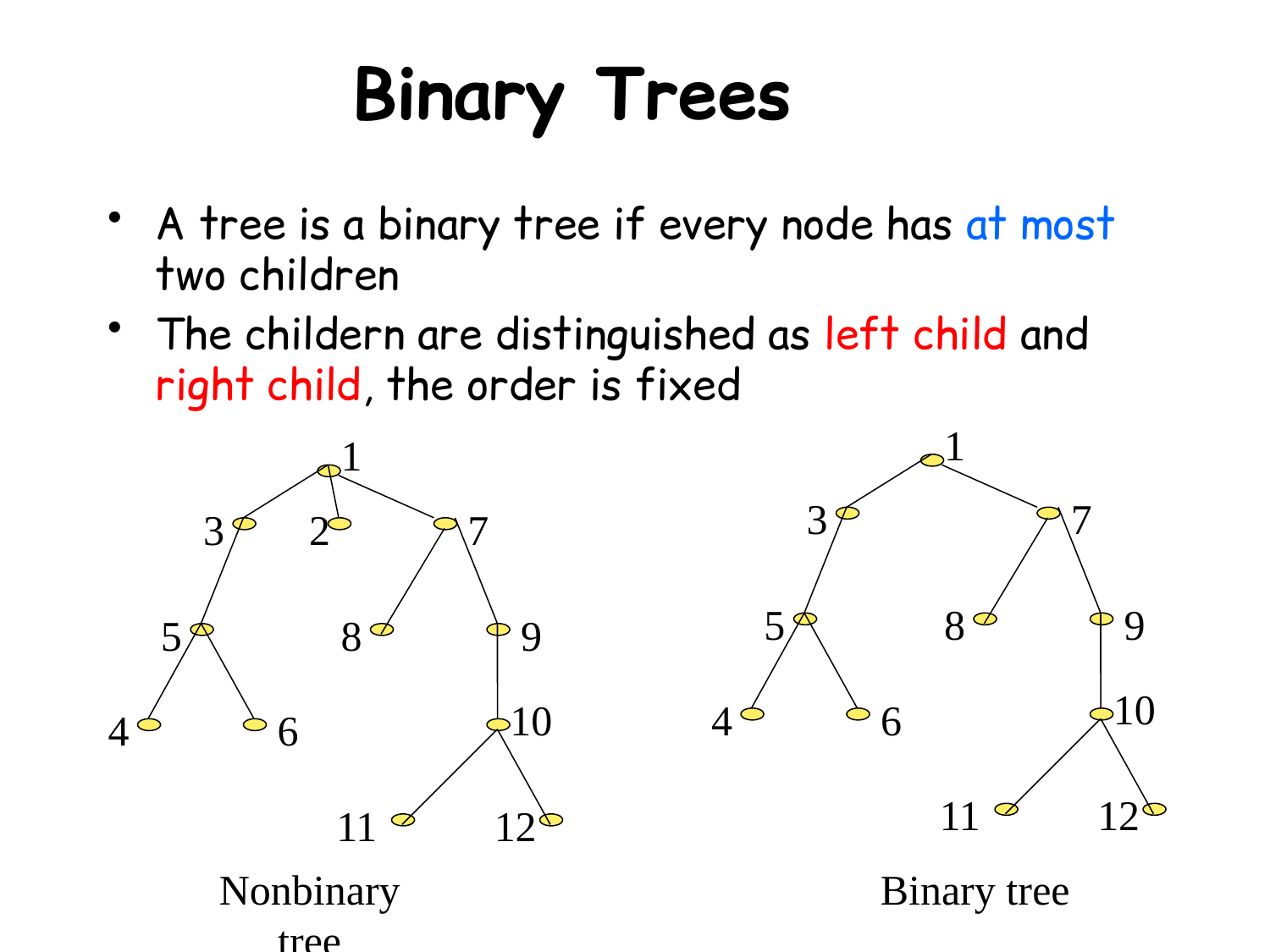

# Binary Trees
A tree is a binary tree if every node has at most two children
The childern are distinguished as left child and right child, the order is fixed

1
1

3
2
7

5
8
9

10
4
6

11
12

3
7

5
8
9

10
4
6

11
12

Nonbinary tree
Binary tree